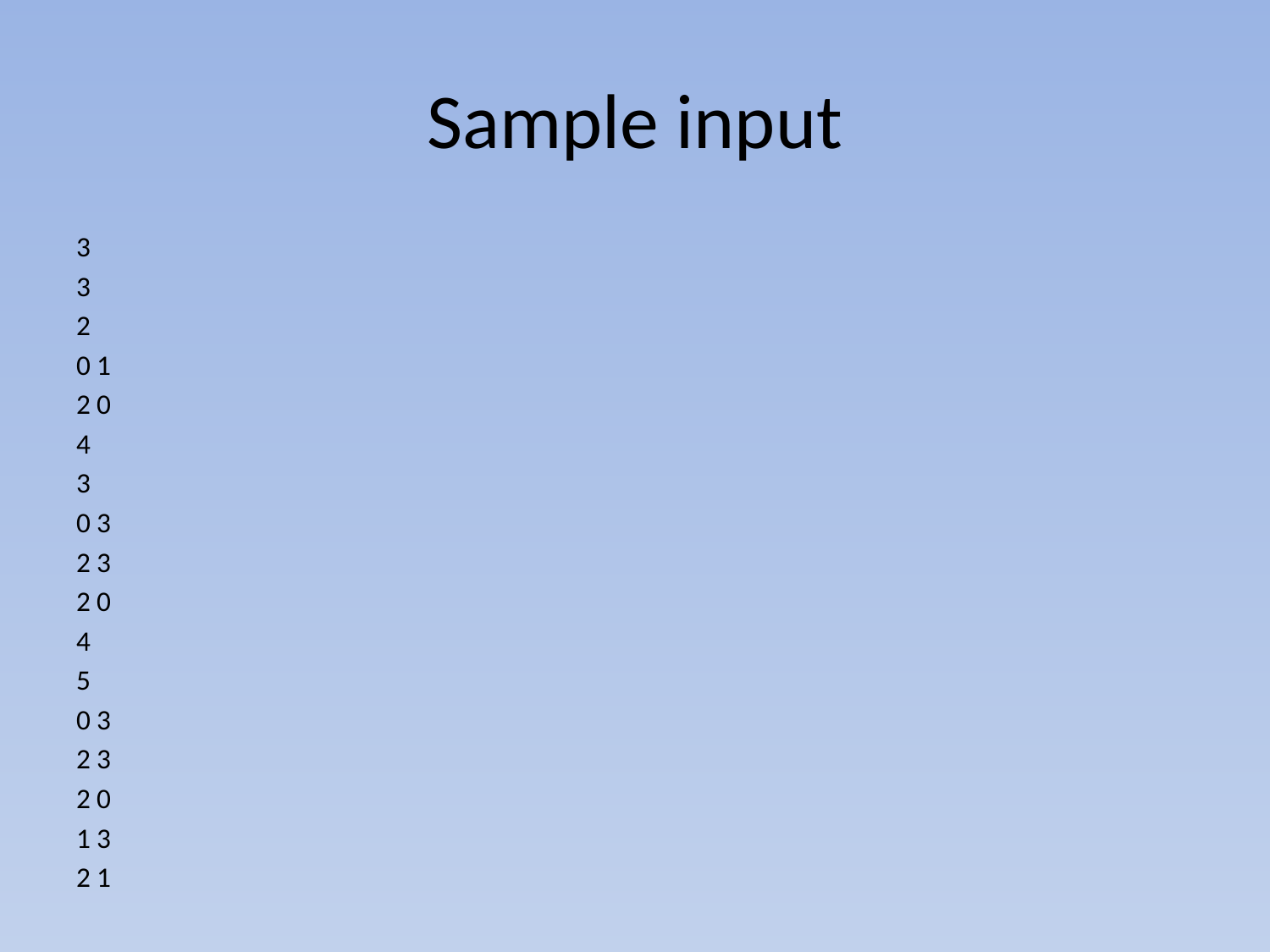

# Sample input
3
3
2
0 1
2 0
4
3
0 3
2 3
2 0
4
5
0 3
2 3
2 0
1 3
2 1